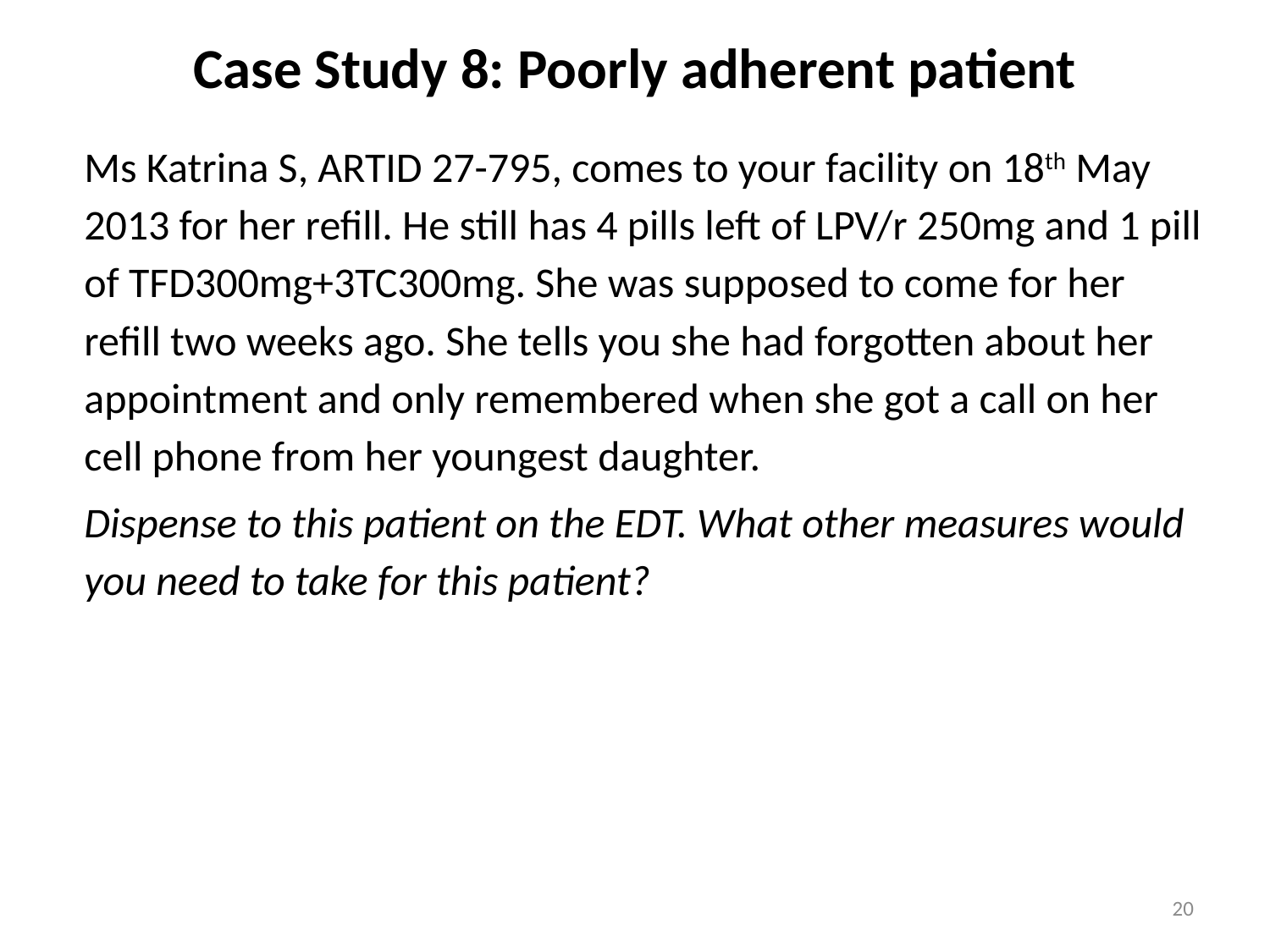

# Case Study 8: Poorly adherent patient
Ms Katrina S, ARTID 27-795, comes to your facility on 18th May 2013 for her refill. He still has 4 pills left of LPV/r 250mg and 1 pill of TFD300mg+3TC300mg. She was supposed to come for her refill two weeks ago. She tells you she had forgotten about her appointment and only remembered when she got a call on her cell phone from her youngest daughter.
Dispense to this patient on the EDT. What other measures would you need to take for this patient?
20